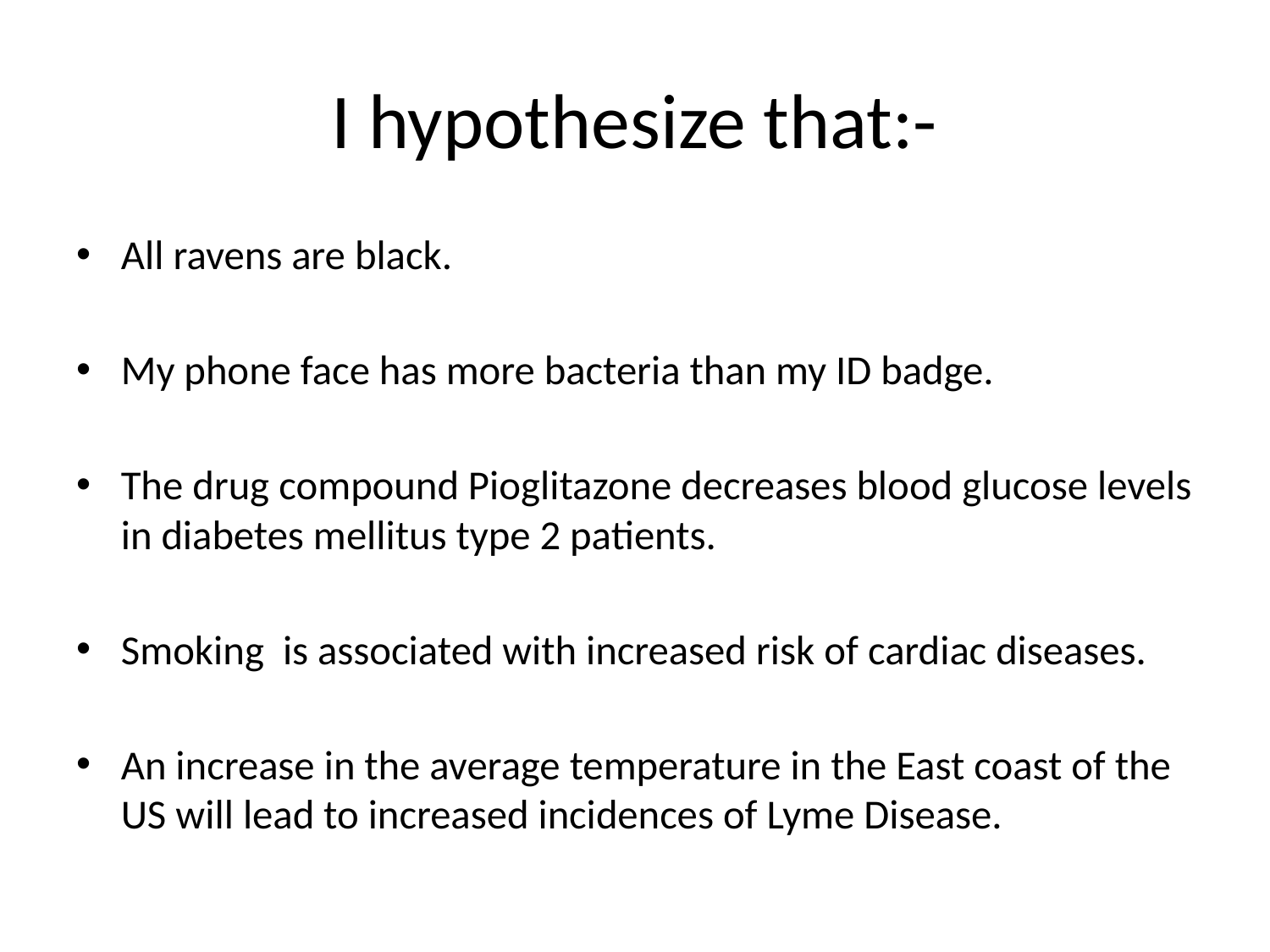

# I hypothesize that:-
All ravens are black.

My phone face has more bacteria than my ID badge.

The drug compound Pioglitazone decreases blood glucose levels in diabetes mellitus type 2 patients.

Smoking  is associated with increased risk of cardiac diseases.

An increase in the average temperature in the East coast of the US will lead to increased incidences of Lyme Disease.